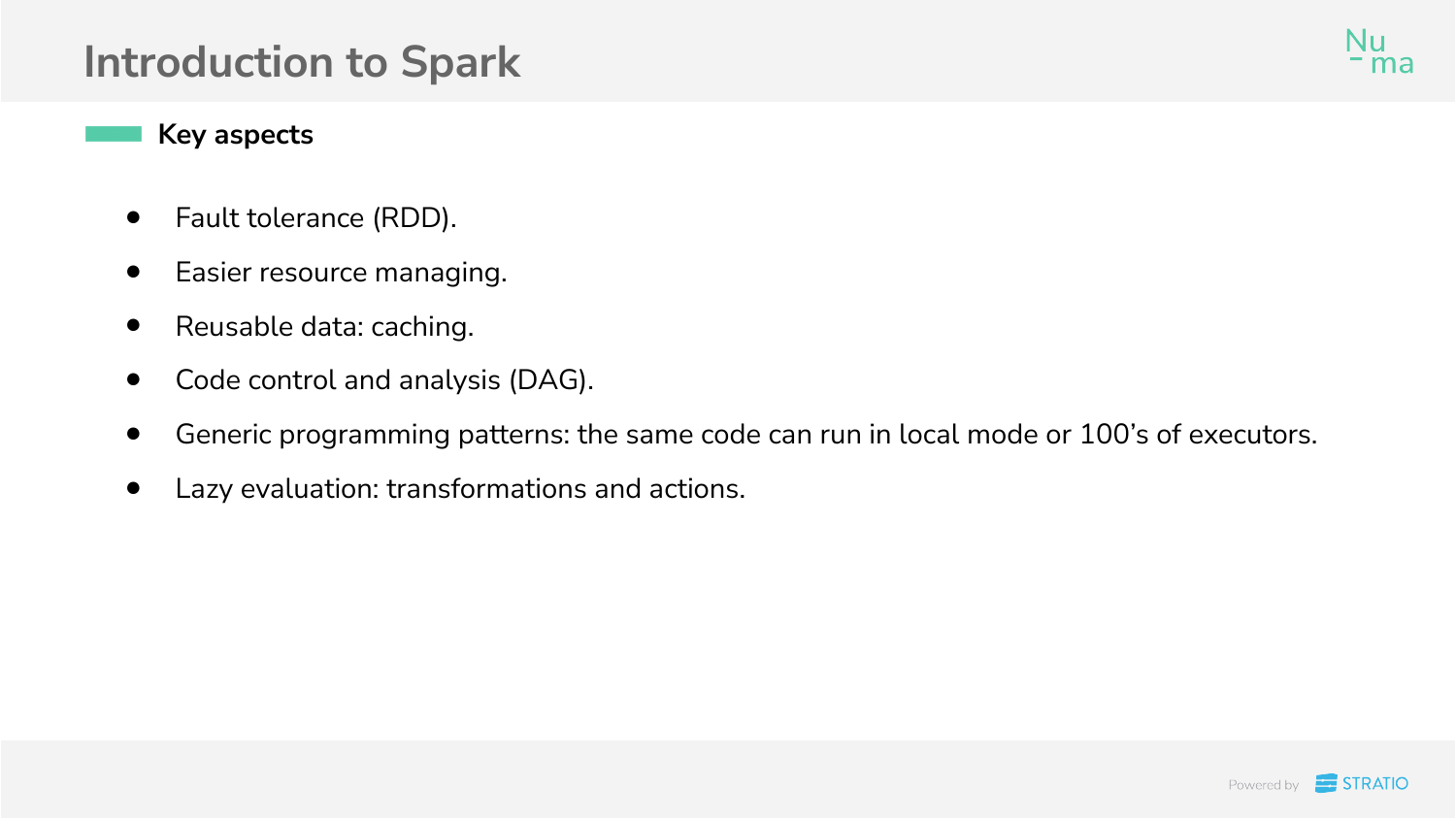

Introduction to Spark

Key aspects
Fault tolerance (RDD).
Easier resource managing.
Reusable data: caching.
Code control and analysis (DAG).
Generic programming patterns: the same code can run in local mode or 100’s of executors.
Lazy evaluation: transformations and actions.